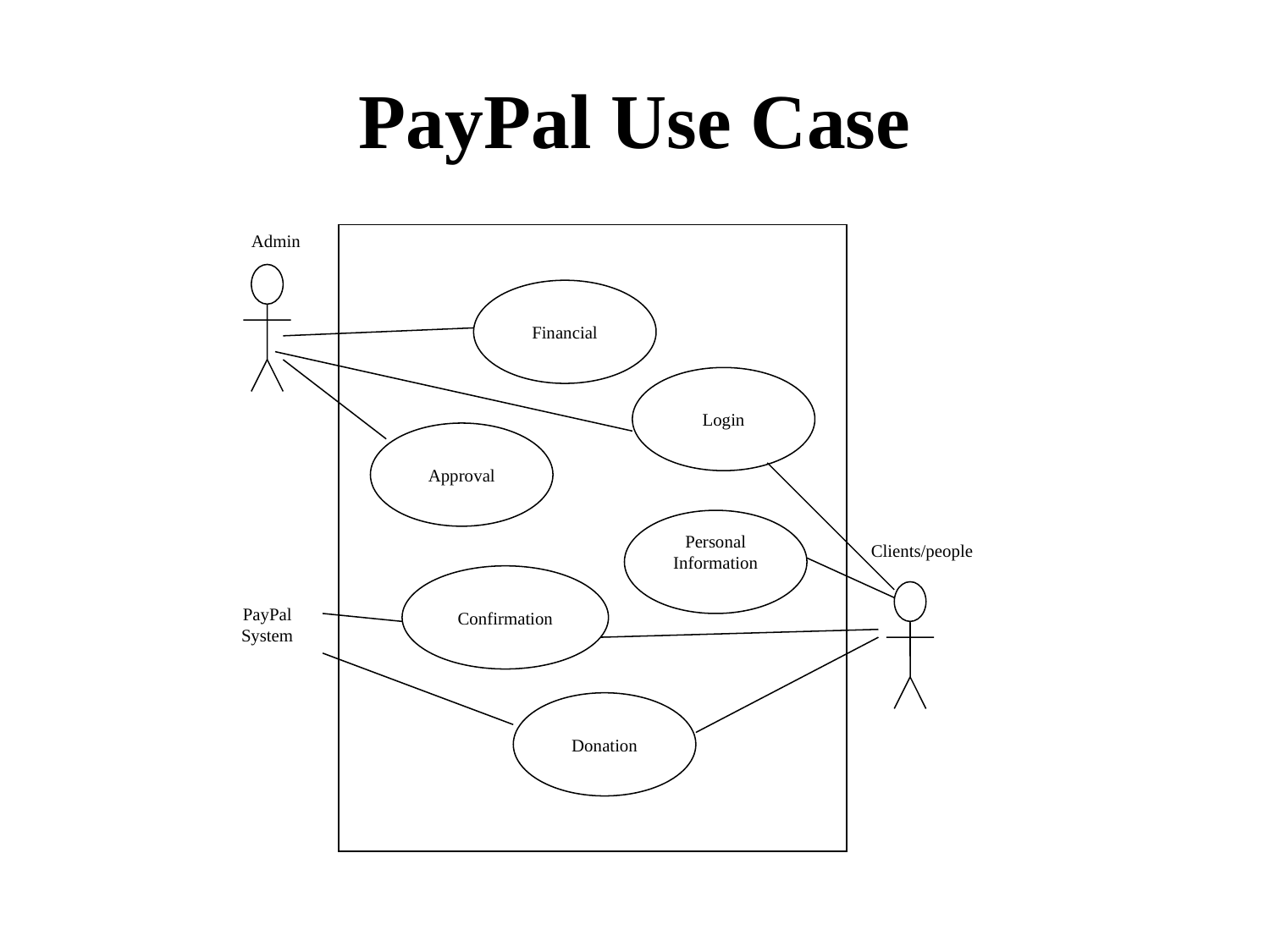

# PayPal Use Case
      Admin

Financial

Login

Approval

Personal
Information
Clients/people

Confirmation

PayPal
System

Donation